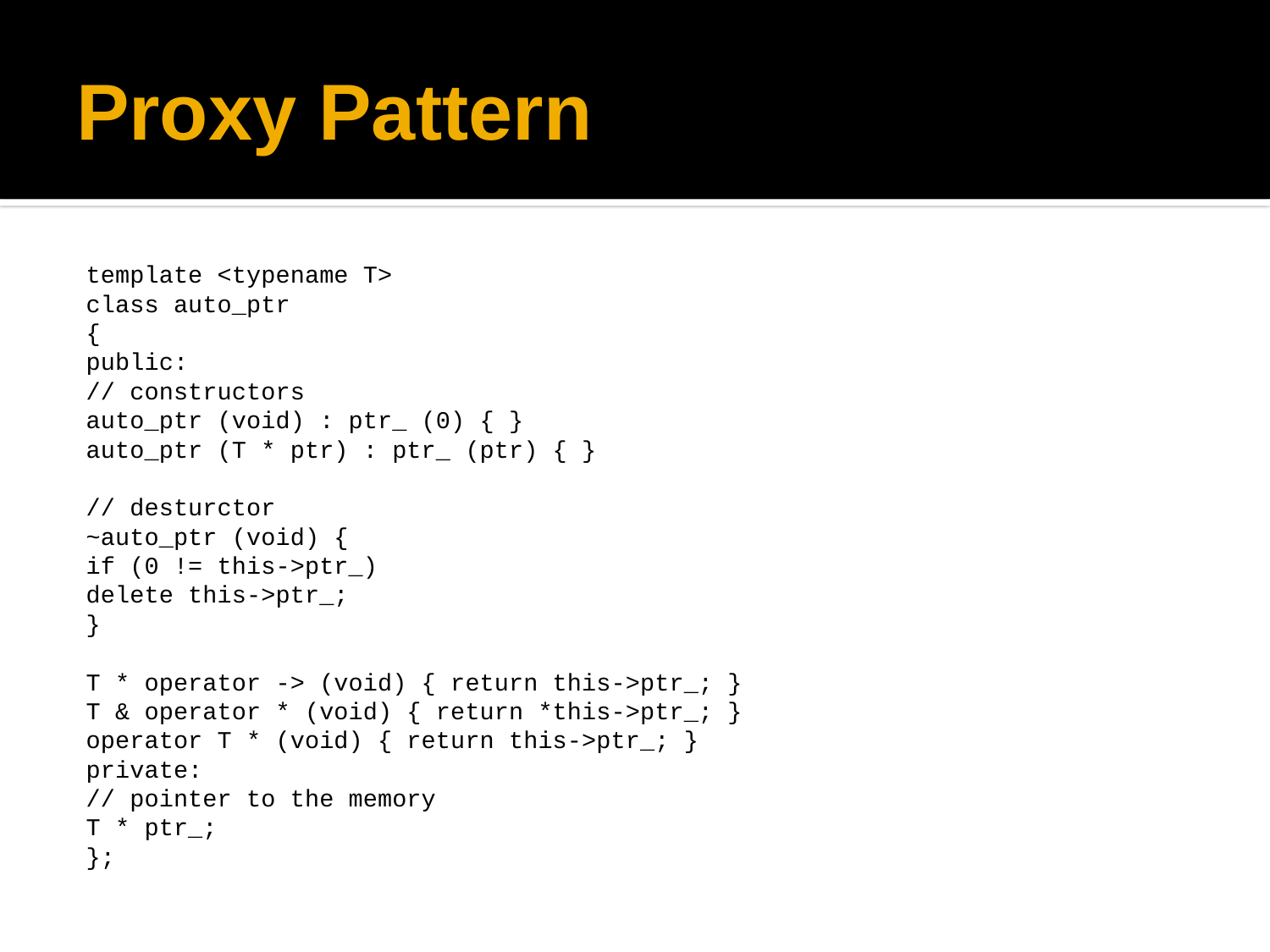

# Proxy Pattern
template <typename T>
class auto_ptr
{
	public:
		// constructors
		auto_ptr (void) : ptr_ (0) { }
		auto_ptr (T * ptr) : ptr_ (ptr) { }

		// desturctor
		~auto_ptr (void) {
			if (0 != this->ptr_)
				delete this->ptr_;
		}

		T * operator -> (void) { return this->ptr_; }
		T & operator * (void) { return *this->ptr_; }
		operator T * (void) { return this->ptr_; }
	private:
		// pointer to the memory
		T * ptr_;
};